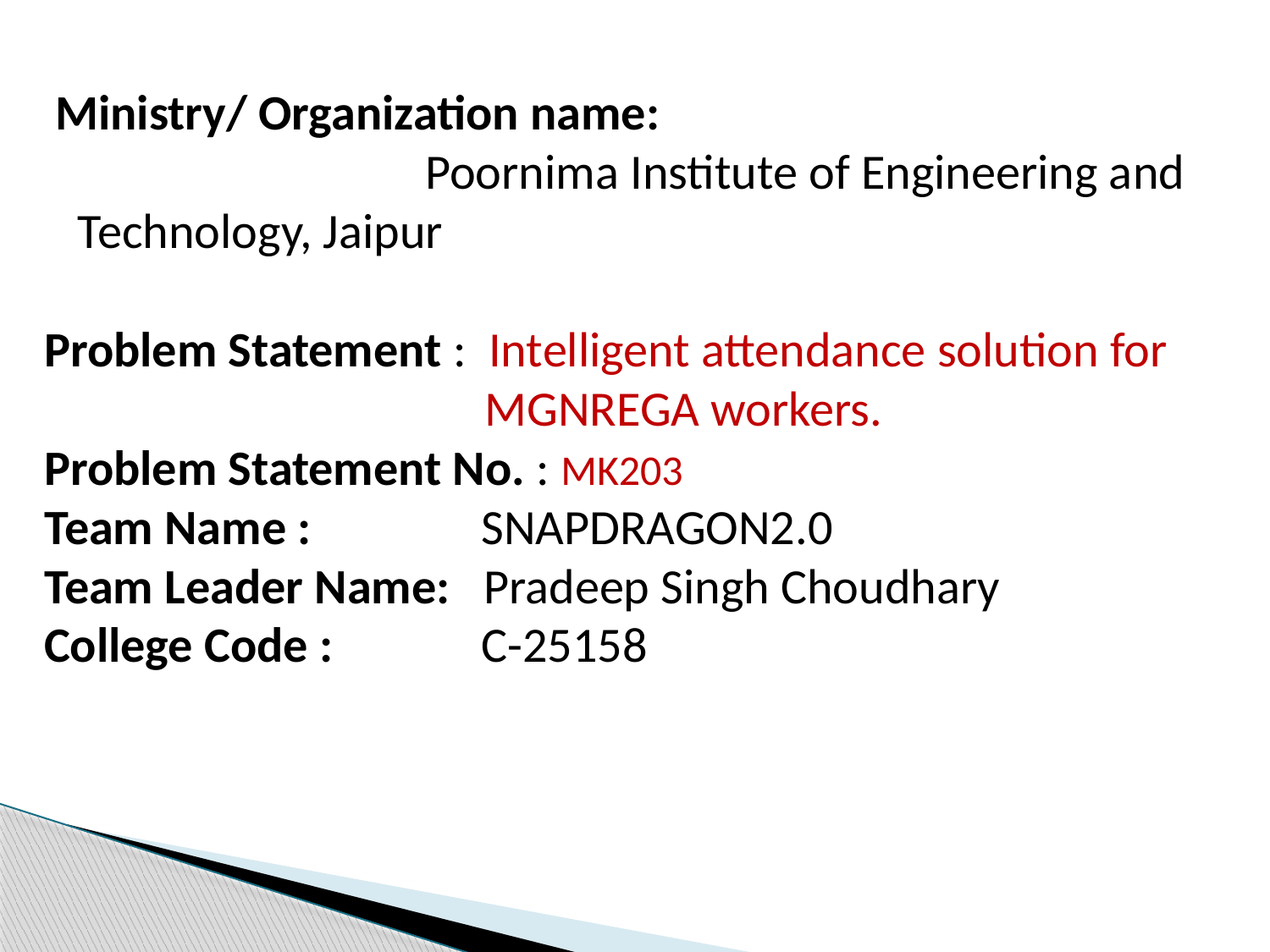

Ministry/ Organization name:
			Poornima Institute of Engineering and    Technology, Jaipur
Problem Statement :  Intelligent attendance solution for 		                            MGNREGA workers.
Problem Statement No. : MK203
Team Name :	     SNAPDRAGON2.0
Team Leader Name:   Pradeep Singh Choudhary
College Code : 	     C-25158